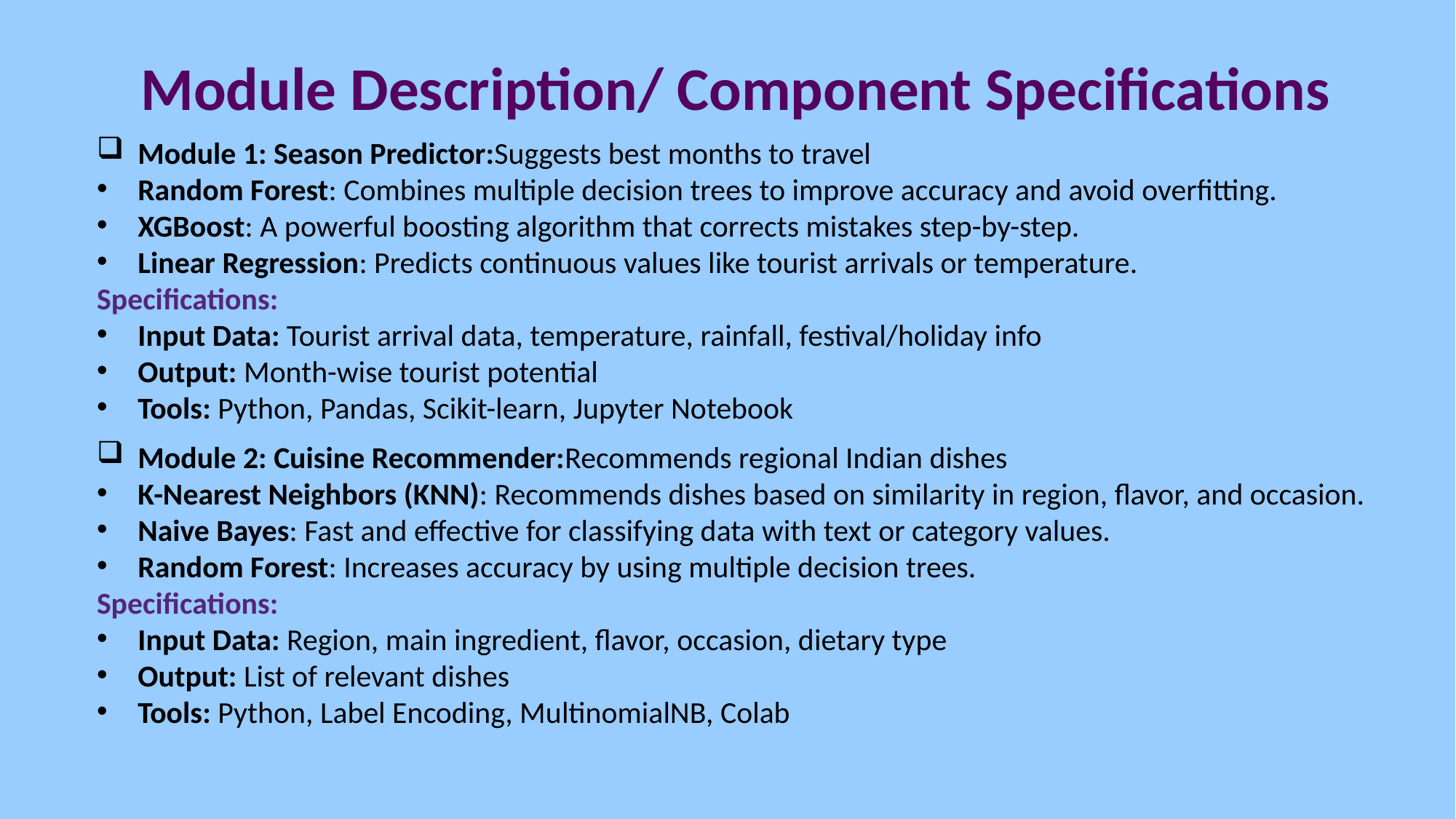

Module Description/ Component Specifications​
Module 1: Season Predictor:Suggests best months to travel
Random Forest: Combines multiple decision trees to improve accuracy and avoid overfitting.
XGBoost: A powerful boosting algorithm that corrects mistakes step-by-step.
Linear Regression: Predicts continuous values like tourist arrivals or temperature.
Specifications:
Input Data: Tourist arrival data, temperature, rainfall, festival/holiday info
Output: Month-wise tourist potential
Tools: Python, Pandas, Scikit-learn, Jupyter Notebook
Module 2: Cuisine Recommender:Recommends regional Indian dishes
K-Nearest Neighbors (KNN): Recommends dishes based on similarity in region, flavor, and occasion.
Naive Bayes: Fast and effective for classifying data with text or category values.
Random Forest: Increases accuracy by using multiple decision trees.
Specifications:
Input Data: Region, main ingredient, flavor, occasion, dietary type
Output: List of relevant dishes
Tools: Python, Label Encoding, MultinomialNB, Colab